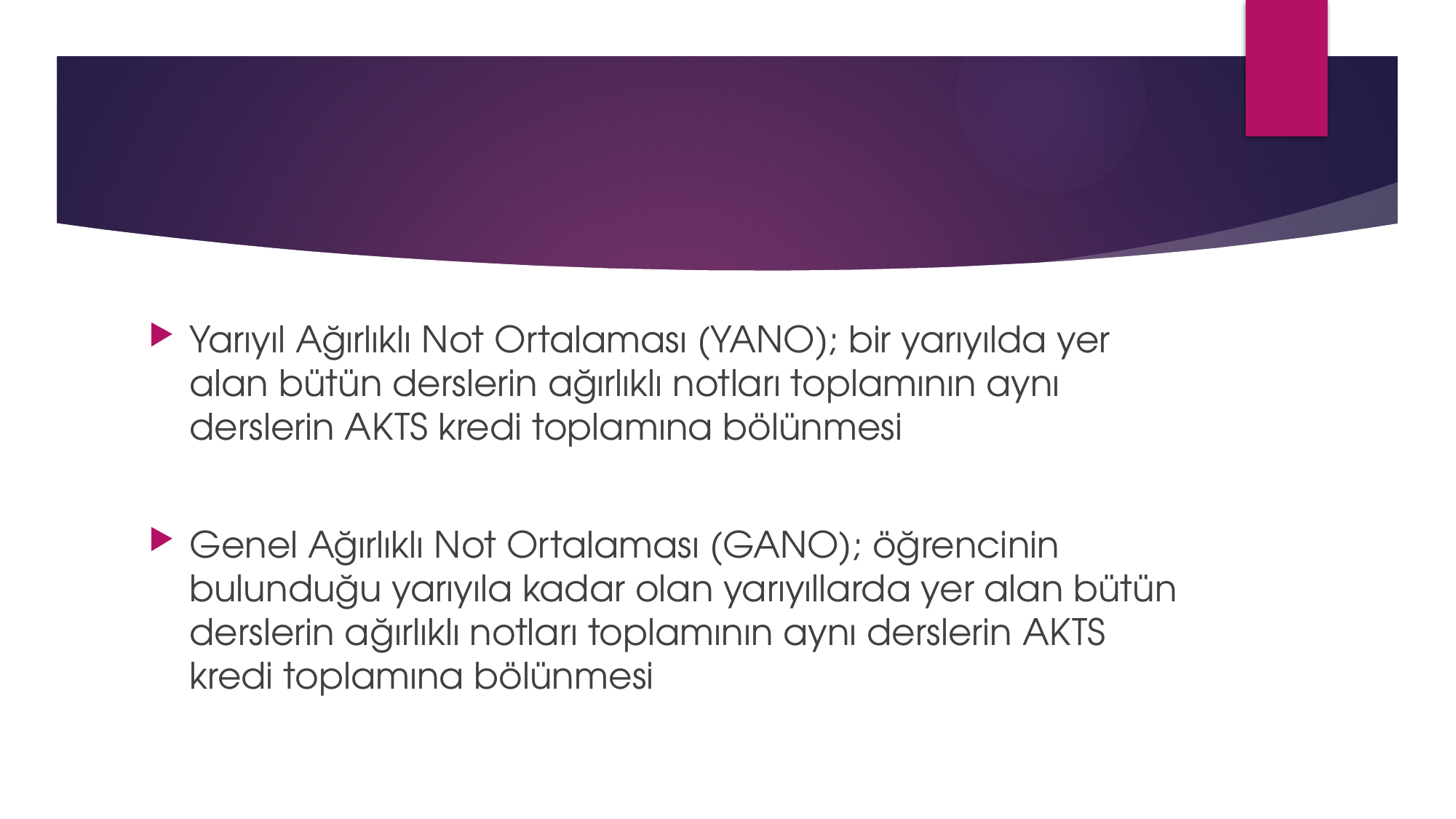

#
Yarıyıl Ağırlıklı Not Ortalaması (YANO); bir yarıyılda yer alan bütün derslerin ağırlıklı notları toplamının aynı derslerin AKTS kredi toplamına bölünmesi

Genel Ağırlıklı Not Ortalaması (GANO); öğrencinin bulunduğu yarıyıla kadar olan yarıyıllarda yer alan bütün derslerin ağırlıklı notları toplamının aynı derslerin AKTS kredi toplamına bölünmesi